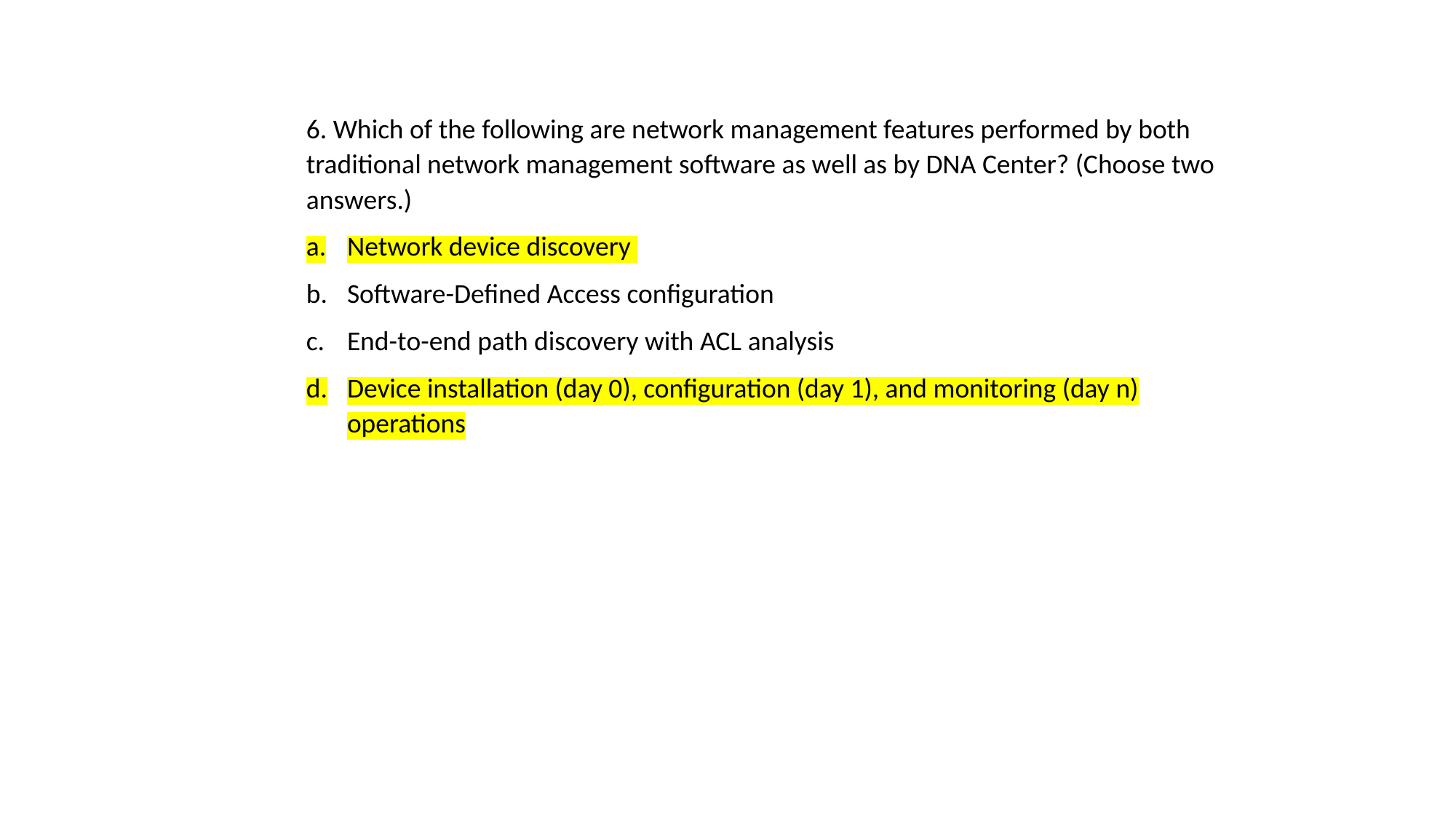

6. Which of the following are network management features performed by both traditional network management software as well as by DNA Center? (Choose two answers.)
Network device discovery
Software-Defined Access configuration
End-to-end path discovery with ACL analysis
Device installation (day 0), configuration (day 1), and monitoring (day n) operations